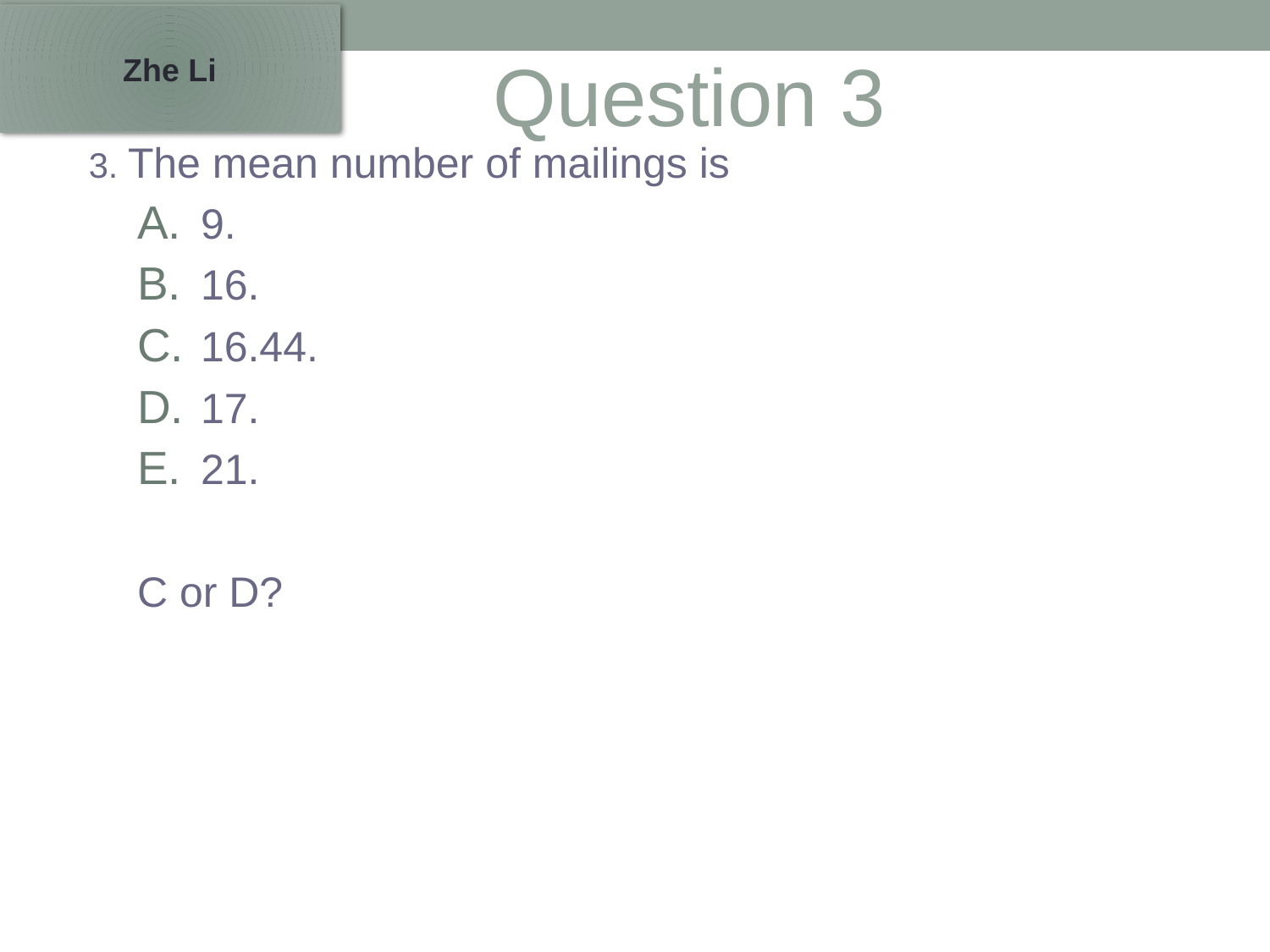

Zhe Li
Question 3
3. The mean number of mailings is
9.
16.
16.44.
17.
21.

C or D?